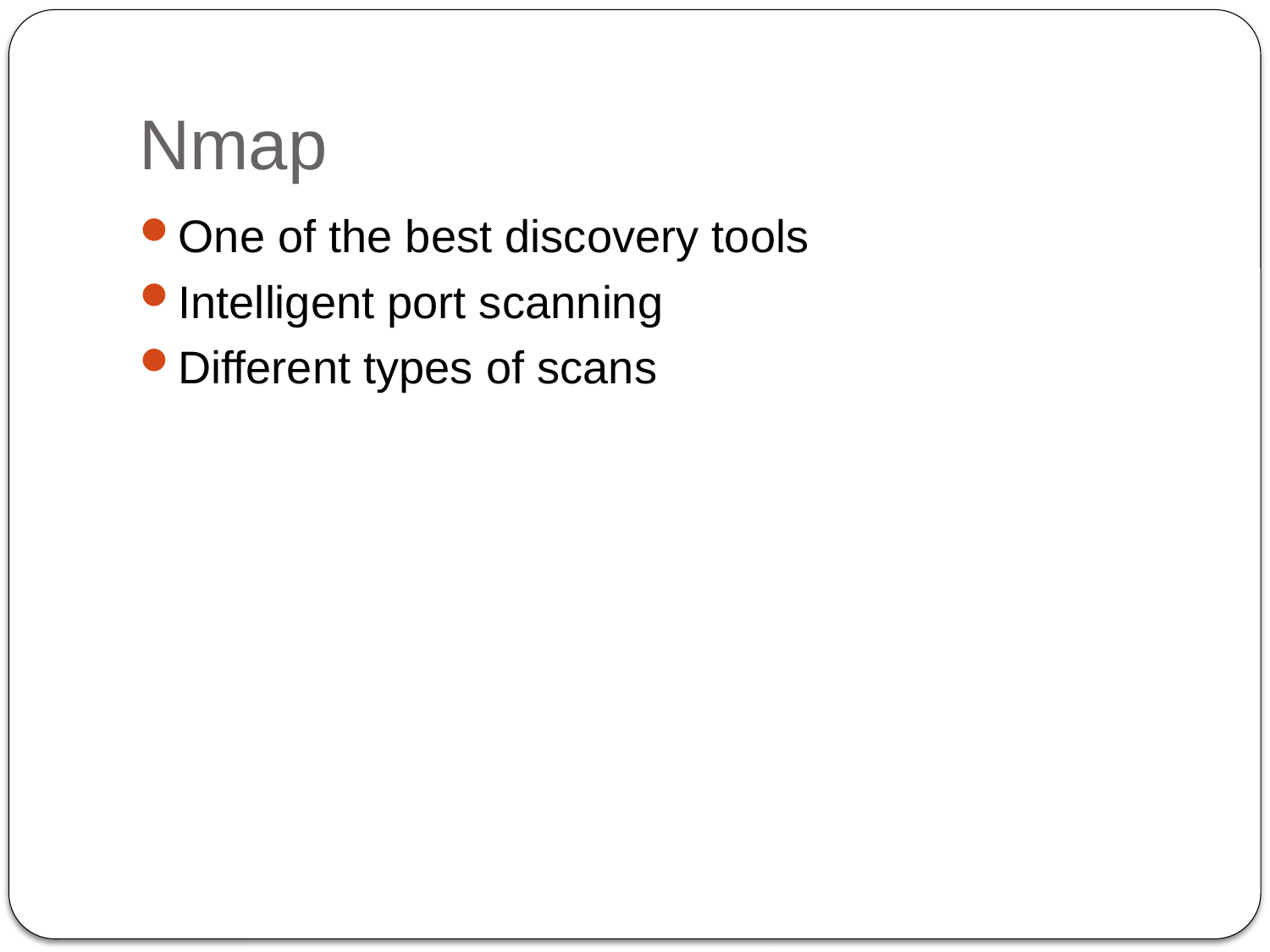

# Nmap
One of the best discovery tools
Intelligent port scanning
Different types of scans